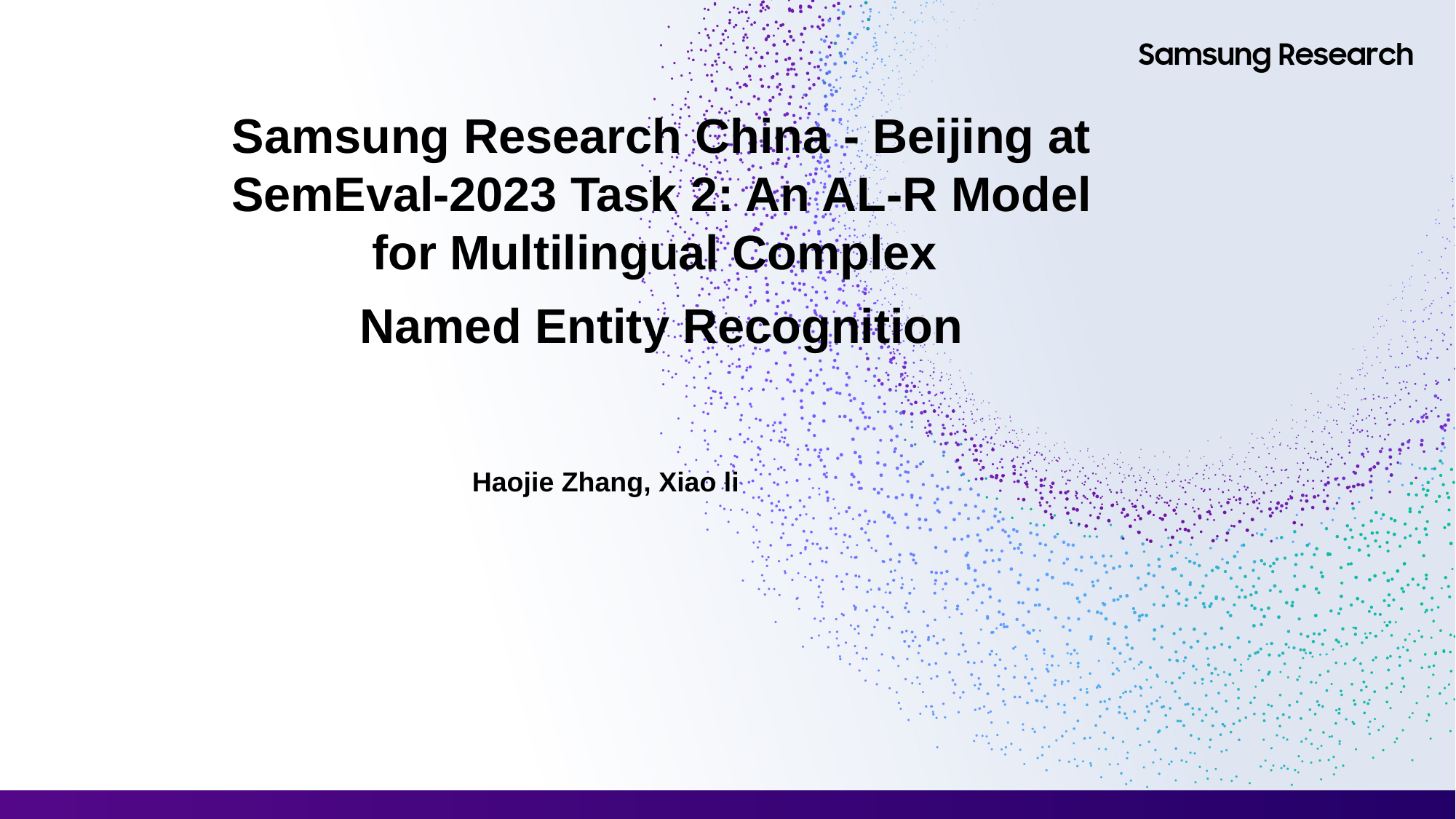

Samsung Research China - Beijing at SemEval-2023 Task 2: An AL-R Model for Multilingual Complex
Named Entity Recognition
Haojie Zhang, Xiao li